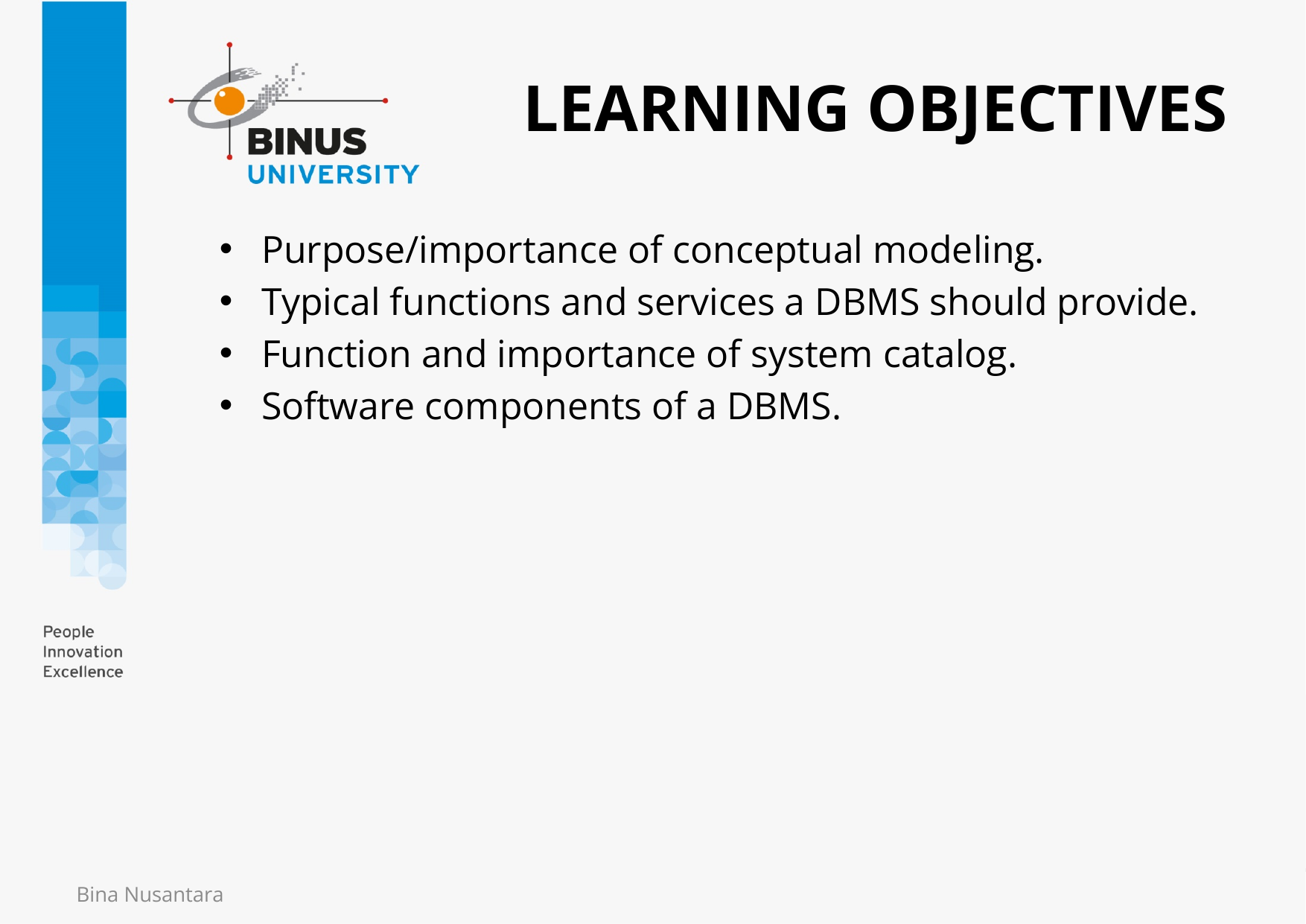

LEARNING OBJECTIVES
Purpose/importance of conceptual modeling.
Typical functions and services a DBMS should provide.
Function and importance of system catalog.
Software components of a DBMS.
Bina Nusantara